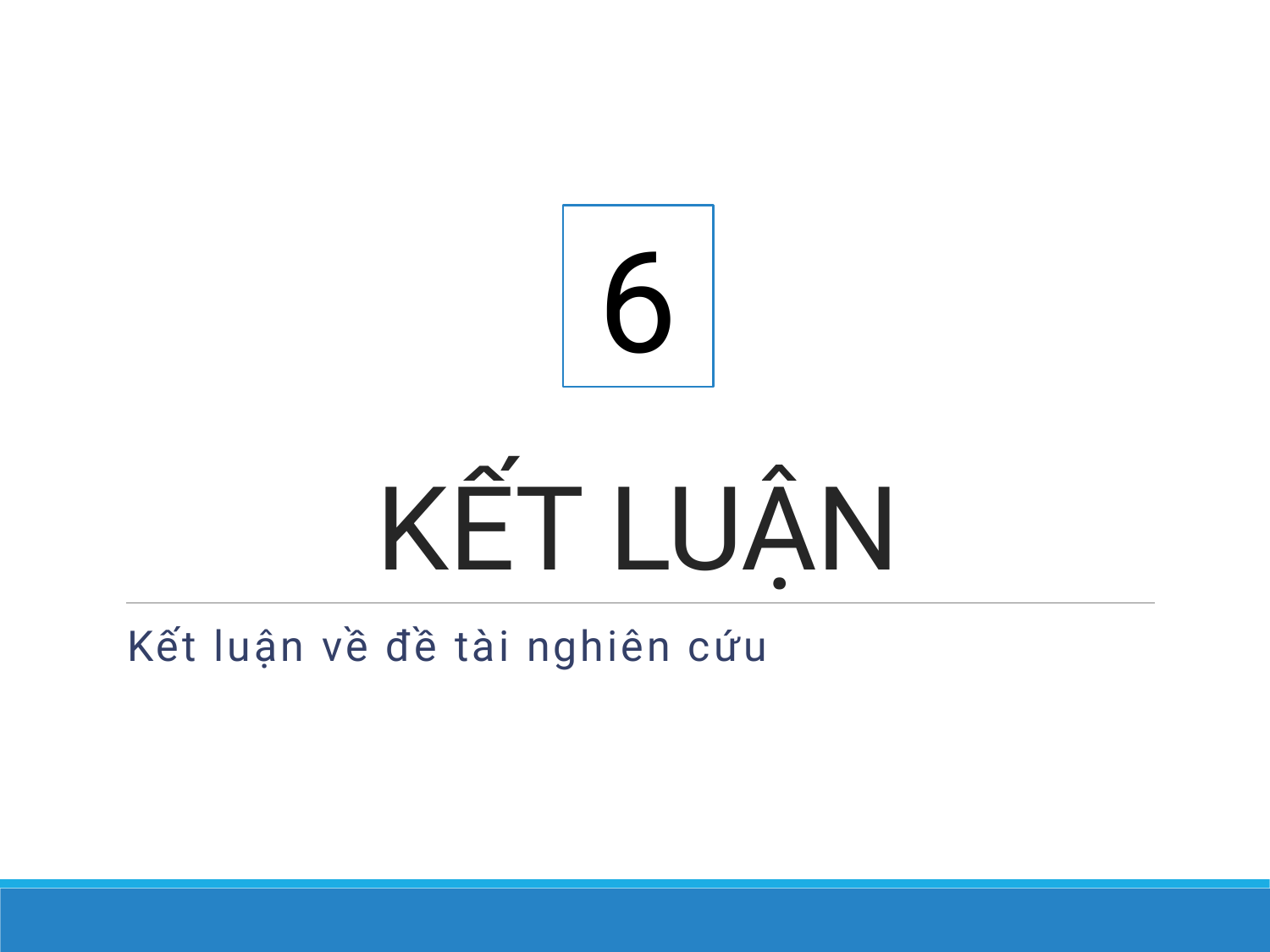

# KẾT LUẬN
6
Kết luận về đề tài nghiên cứu